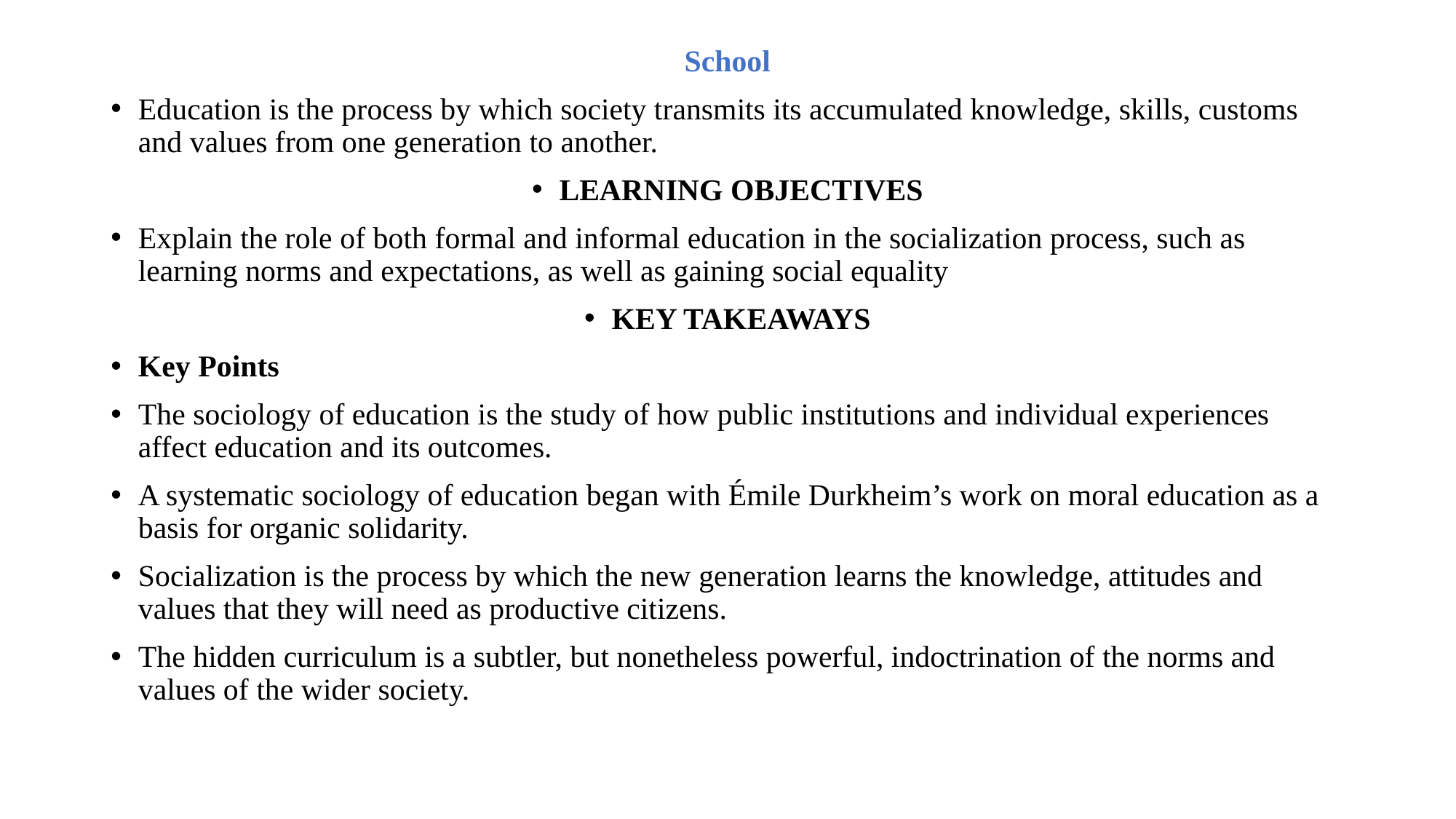

School
Education is the process by which society transmits its accumulated knowledge, skills, customs and values from one generation to another.
LEARNING OBJECTIVES
Explain the role of both formal and informal education in the socialization process, such as learning norms and expectations, as well as gaining social equality
KEY TAKEAWAYS
Key Points
The sociology of education is the study of how public institutions and individual experiences affect education and its outcomes.
A systematic sociology of education began with Émile Durkheim’s work on moral education as a basis for organic solidarity.
Socialization is the process by which the new generation learns the knowledge, attitudes and values that they will need as productive citizens.
The hidden curriculum is a subtler, but nonetheless powerful, indoctrination of the norms and values of the wider society.